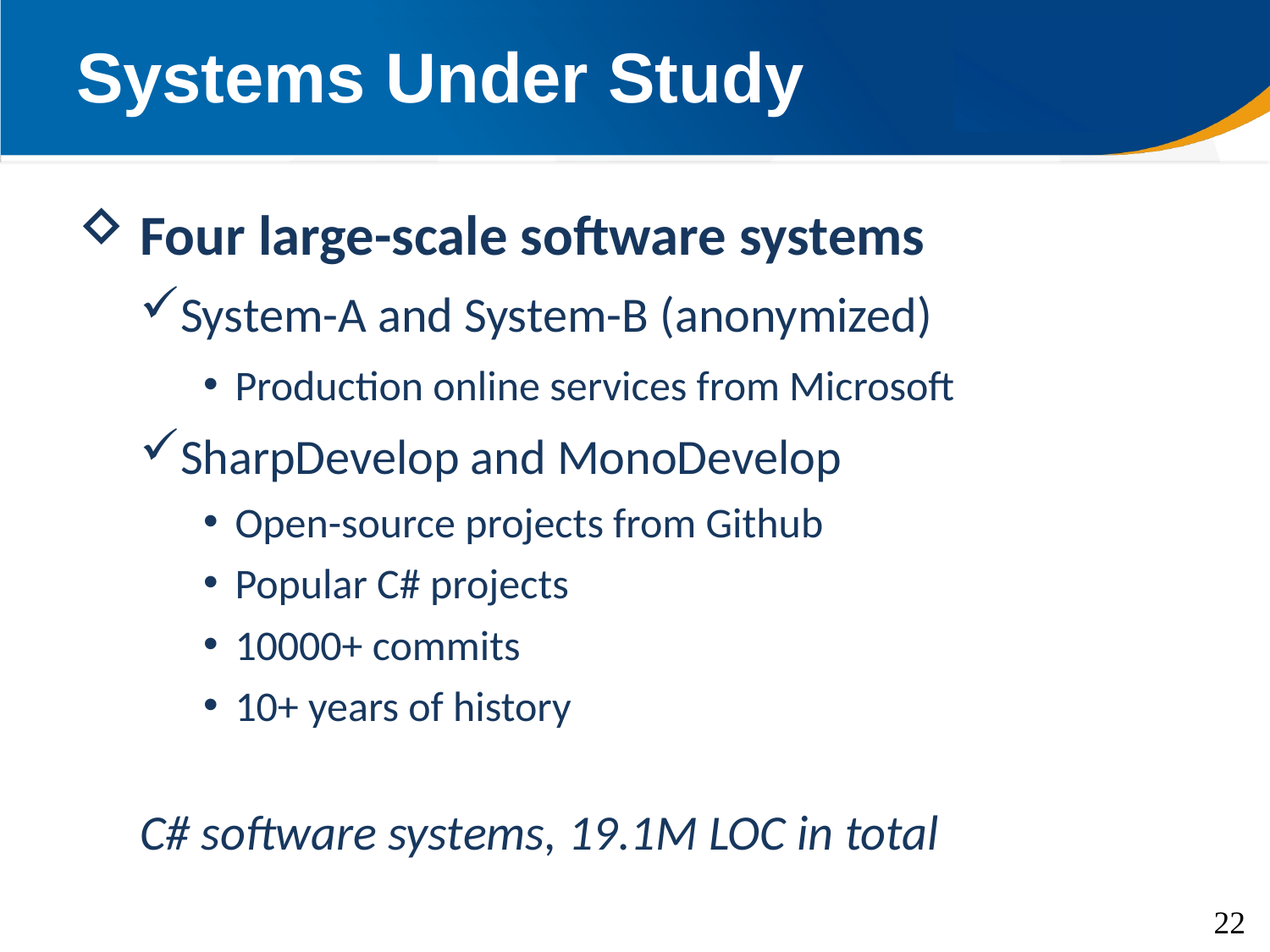

# Systems Under Study
 Four large-scale software systems
System-A and System-B (anonymized)
Production online services from Microsoft
SharpDevelop and MonoDevelop
Open-source projects from Github
Popular C# projects
10000+ commits
10+ years of history

C# software systems, 19.1M LOC in total

22